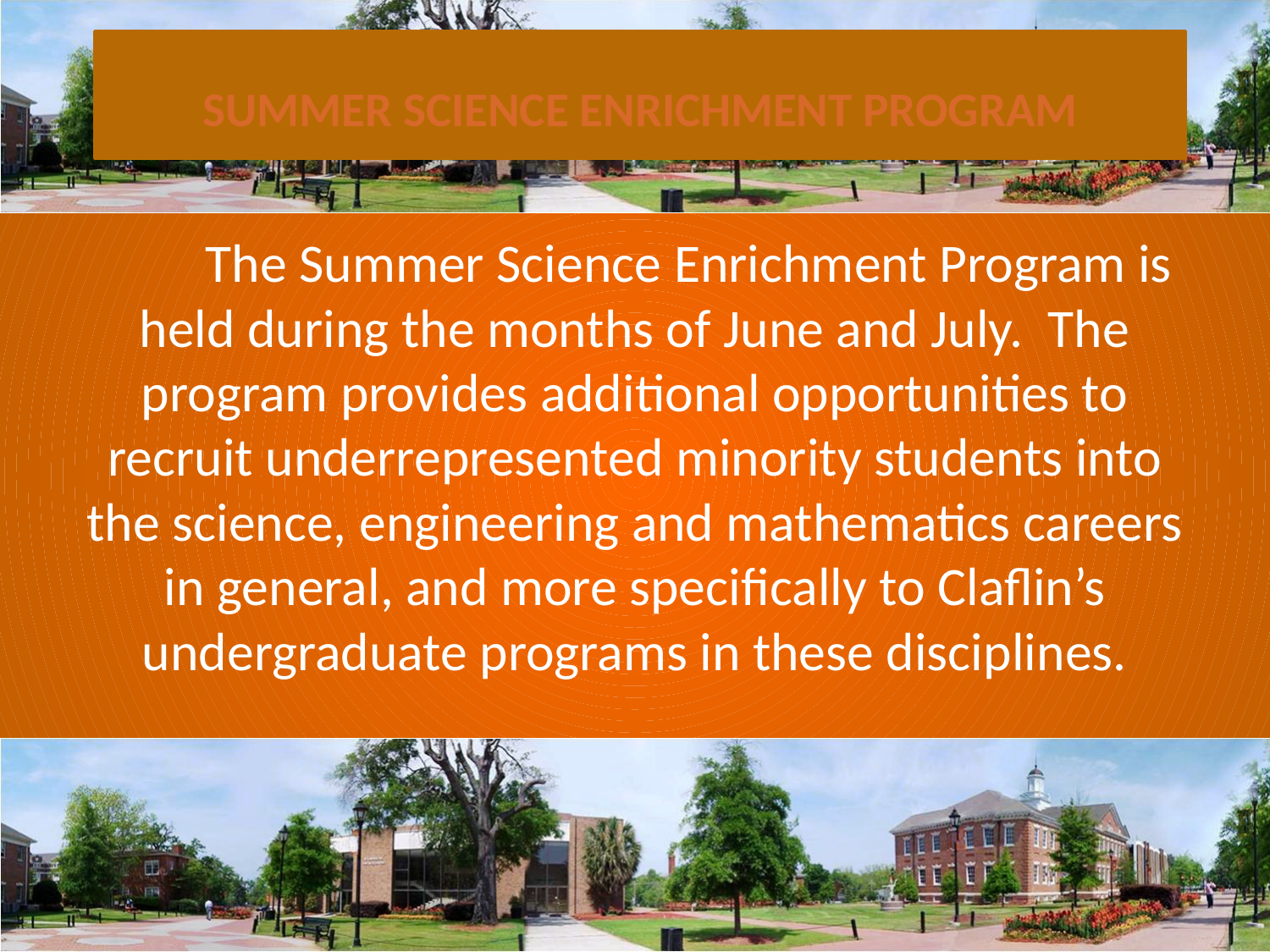

SUMMER SCIENCE ENRICHMENT PROGRAM
	The Summer Science Enrichment Program is held during the months of June and July.  The program provides additional opportunities to recruit underrepresented minority students into the science, engineering and mathematics careers in general, and more specifically to Claflin’s undergraduate programs in these disciplines.